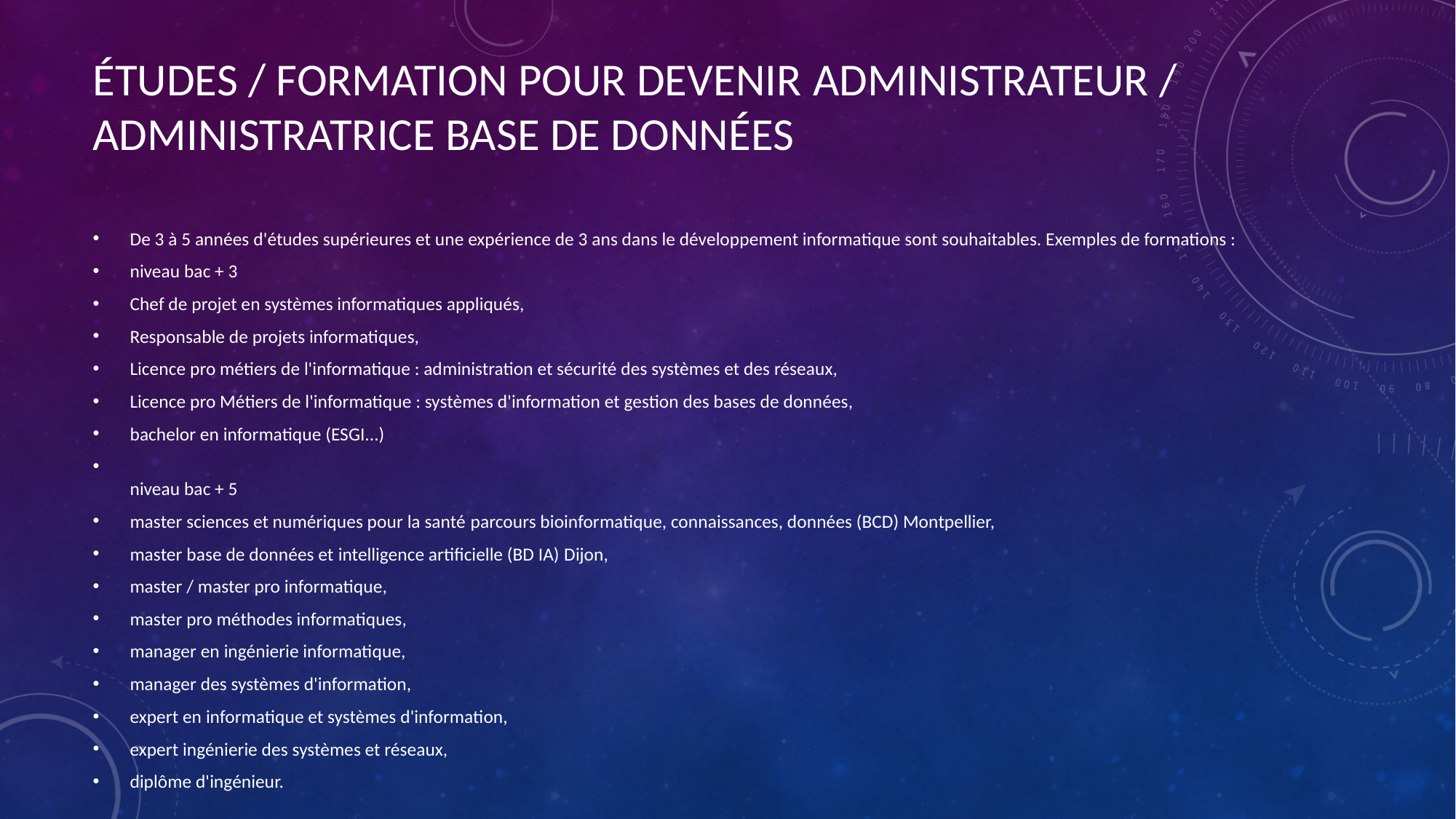

# Études / Formation pour devenir Administrateur / Administratrice base de données
De 3 à 5 années d'études supérieures et une expérience de 3 ans dans le développement informatique sont souhaitables. Exemples de formations :
niveau bac + 3
Chef de projet en systèmes informatiques appliqués,
Responsable de projets informatiques,
Licence pro métiers de l'informatique : administration et sécurité des systèmes et des réseaux,
Licence pro Métiers de l'informatique : systèmes d'information et gestion des bases de données,
bachelor en informatique (ESGI...)
niveau bac + 5
master sciences et numériques pour la santé parcours bioinformatique, connaissances, données (BCD) Montpellier,
master base de données et intelligence artificielle (BD IA) Dijon,
master / master pro informatique,
master pro méthodes informatiques,
manager en ingénierie informatique,
manager des systèmes d'information,
expert en informatique et systèmes d'information,
expert ingénierie des systèmes et réseaux,
diplôme d'ingénieur.